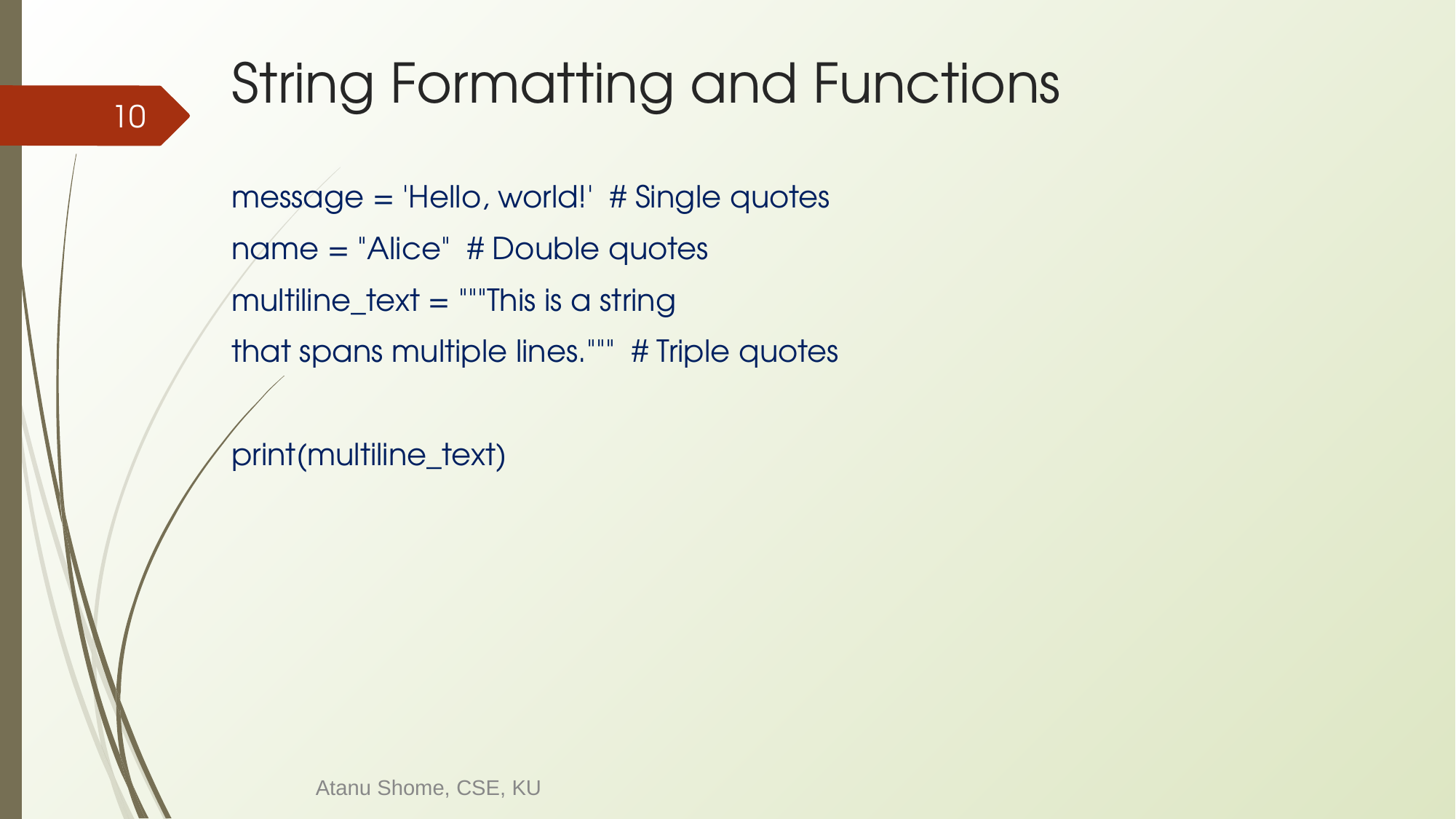

# String Formatting and Functions
10
message = 'Hello, world!'  # Single quotes
name = "Alice"  # Double quotes
multiline_text = """This is a string
that spans multiple lines."""  # Triple quotes

print(multiline_text)
Atanu Shome, CSE, KU